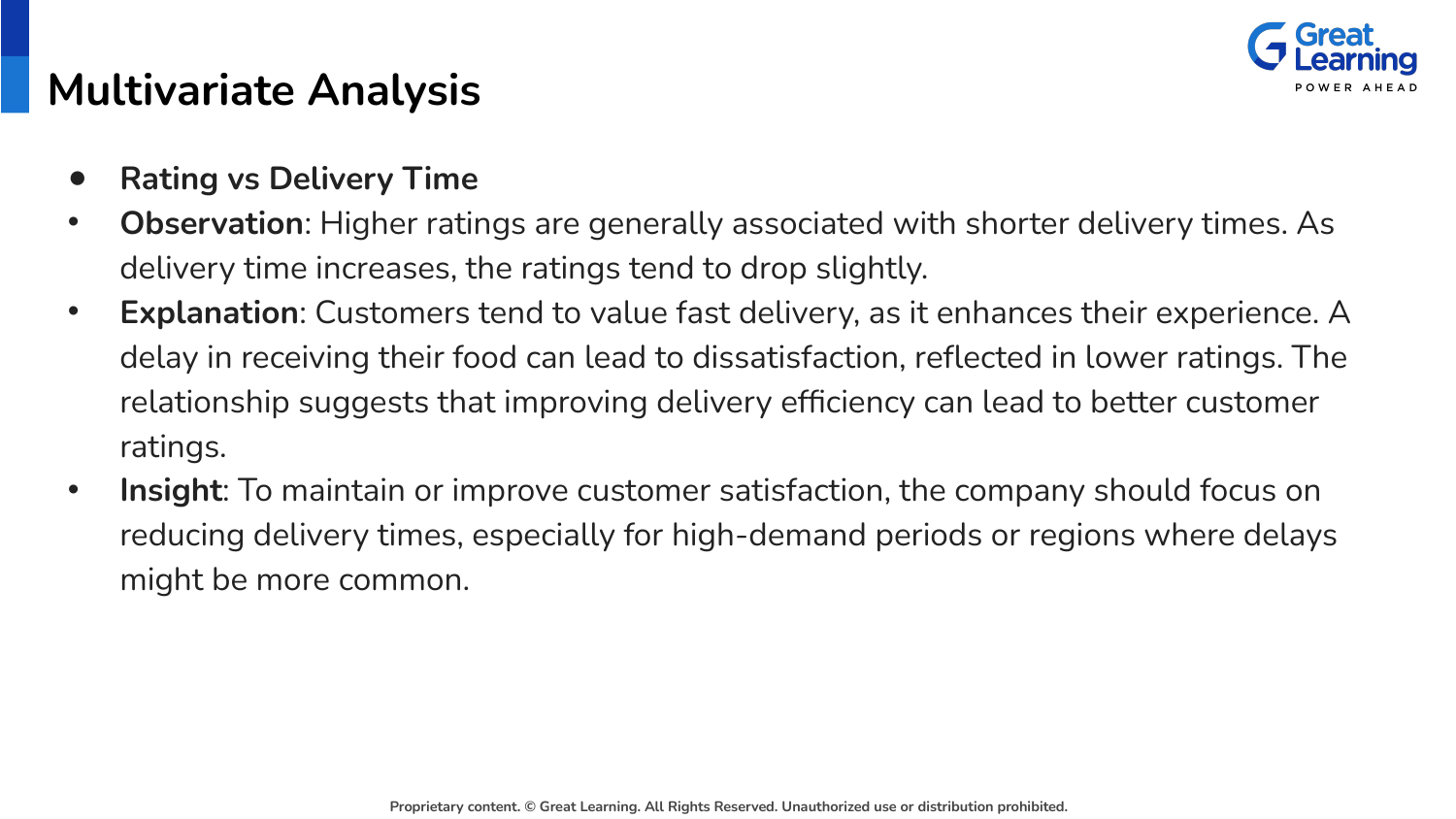

# Multivariate Analysis
Rating vs Delivery Time
Observation: Higher ratings are generally associated with shorter delivery times. As delivery time increases, the ratings tend to drop slightly.
Explanation: Customers tend to value fast delivery, as it enhances their experience. A delay in receiving their food can lead to dissatisfaction, reflected in lower ratings. The relationship suggests that improving delivery efficiency can lead to better customer ratings.
Insight: To maintain or improve customer satisfaction, the company should focus on reducing delivery times, especially for high-demand periods or regions where delays might be more common.